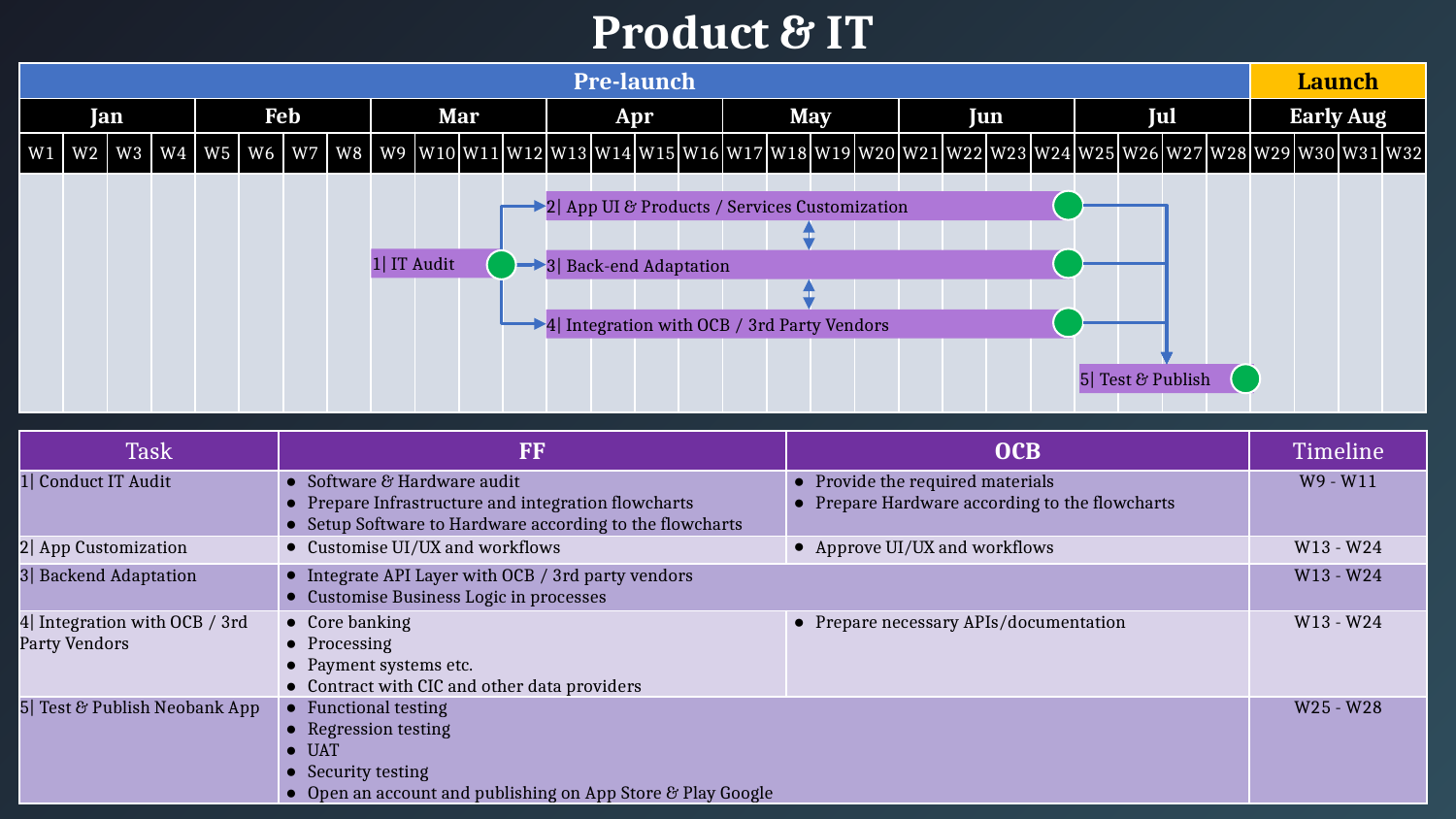

Product & IT
| Pre-launch |  |  |  |  |  |  |  |  |  |  |  |  |  |  |  |  |  |  |  |  |  |  |  |  |  |  |  | Launch |  |  |  |
| --- | --- | --- | --- | --- | --- | --- | --- | --- | --- | --- | --- | --- | --- | --- | --- | --- | --- | --- | --- | --- | --- | --- | --- | --- | --- | --- | --- | --- | --- | --- | --- |
| Jan |  |  |  | Feb |  |  |  | Mar |  |  |  | Apr |  |  |  | May |  |  |  | Jun |  |  |  | Jul |  |  |  | Early Aug |  |  |  |
| W1 | W2 | W3 | W4 | W5 | W6 | W7 | W8 | W9 | W10 | W11 | W12 | W13 | W14 | W15 | W16 | W17 | W18 | W19 | W20 | W21 | W22 | W23 | W24 | W25 | W26 | W27 | W28 | W29 | W30 | W31 | W32 |
|  |  |  |  |  |  |  |  |  |  |  |  |  |  |  |  |  |  |  |  |  |  |  |  |  |  |  |  |  |  |  |  |

2| App UI & Products / Services Customization
1| IT Audit

3| Back-end Adaptation

4| Integration with OCB / 3rd Party Vendors

5| Test & Publish

| Task | FF | OCB | Timeline |
| --- | --- | --- | --- |
| 1| Conduct IT Audit | Software & Hardware audit Prepare Infrastructure and integration flowcharts Setup Software to Hardware according to the flowcharts | Provide the required materials Prepare Hardware according to the flowcharts | W9 - W11 |
| 2| App Customization | Customise UI/UX and workflows | Approve UI/UX and workflows | W13 - W24 |
| 3| Backend Adaptation | Integrate API Layer with OCB / 3rd party vendors Customise Business Logic in processes |  | W13 - W24 |
| 4| Integration with OCB / 3rd Party Vendors | Core banking Processing Payment systems etc. Contract with CIC and other data providers | Prepare necessary APIs/documentation | W13 - W24 |
| 5| Test & Publish Neobank App | Functional testing Regression testing UAT Security testing Open an account and publishing on App Store & Play Google |  | W25 - W28 |